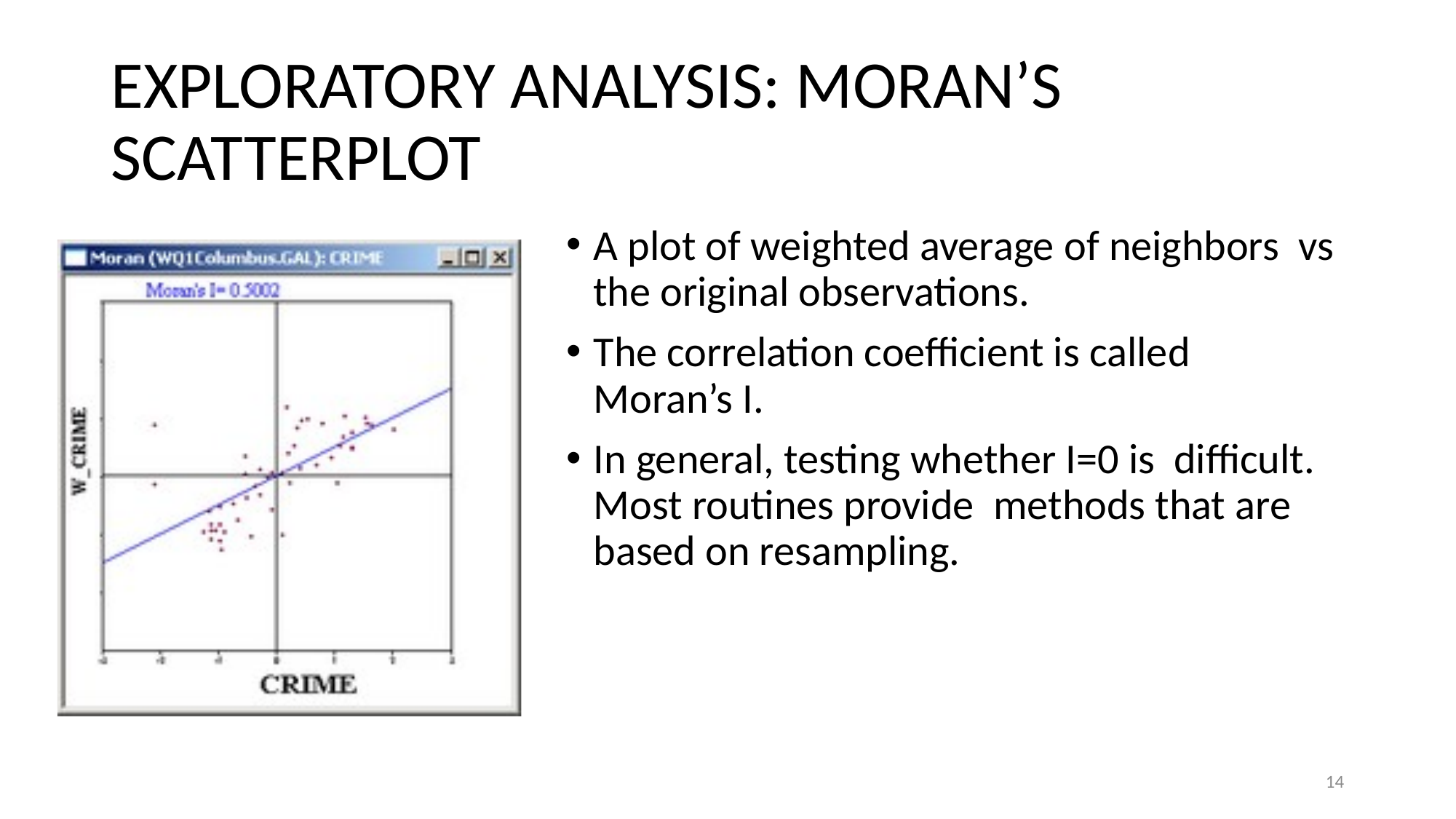

# EXPLORATORY ANALYSIS: MORAN’S SCATTERPLOT
A plot of weighted average of neighbors  vs the original observations.
The correlation coefficient is called  Moran’s I.
In general, testing whether I=0 is  difficult. Most routines provide  methods that are based on resampling.

14